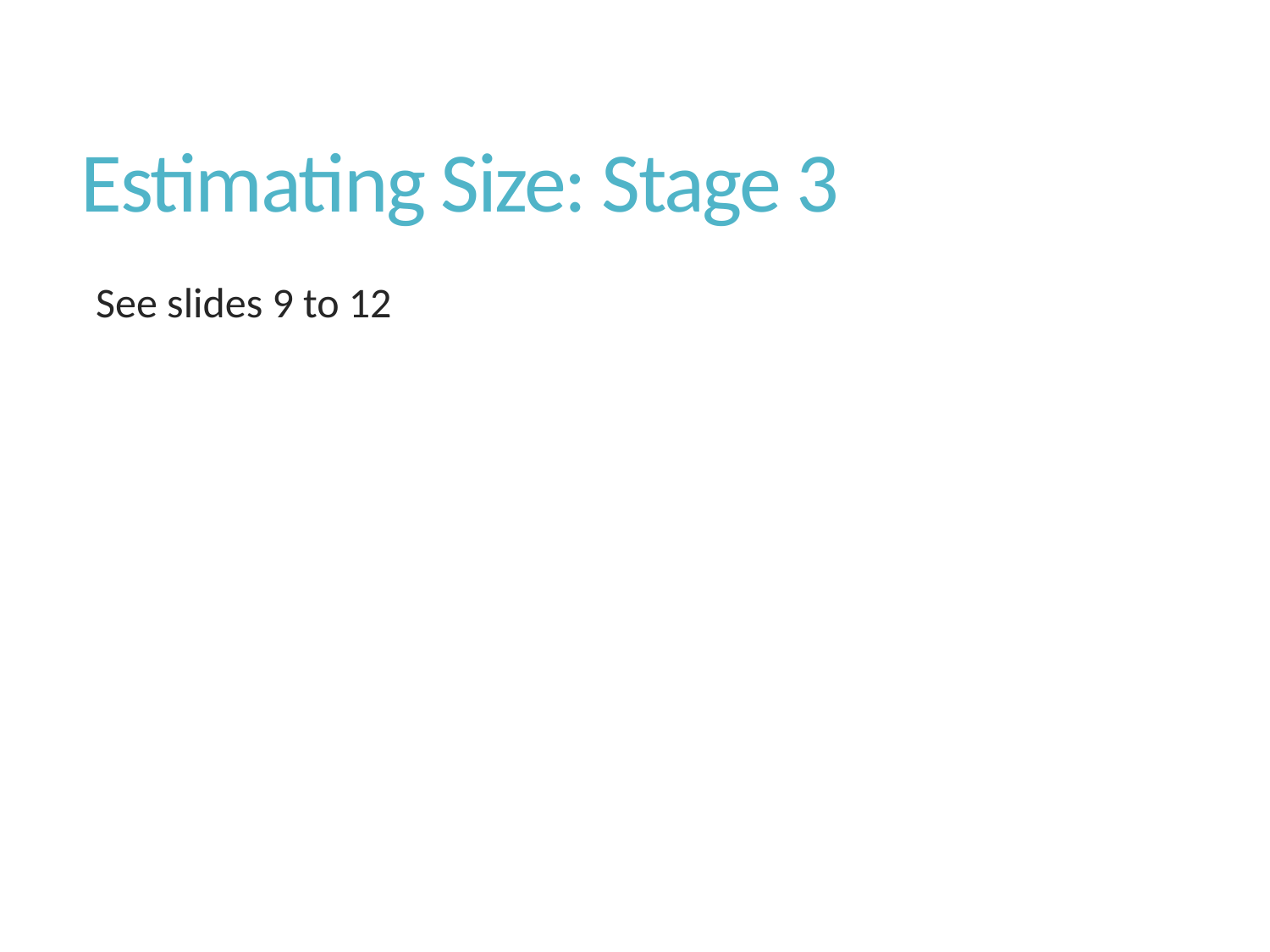

# Estimating Size: Stage 3
See slides 9 to 12